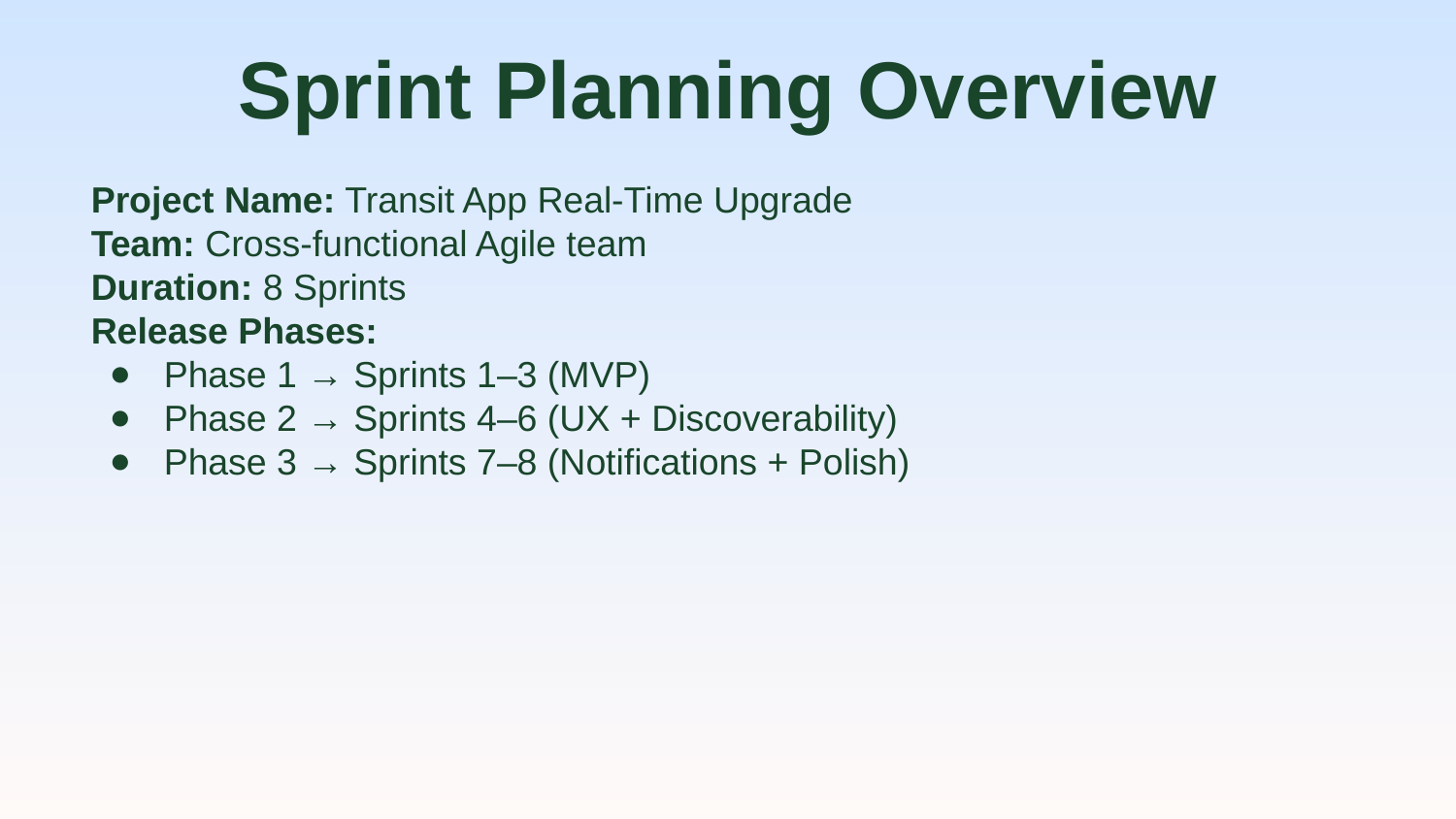

# Sprint Planning Overview
Project Name: Transit App Real-Time Upgrade
Team: Cross-functional Agile team
Duration: 8 Sprints
Release Phases:
Phase 1 → Sprints 1–3 (MVP)
Phase 2 → Sprints 4–6 (UX + Discoverability)
Phase 3 → Sprints 7–8 (Notifications + Polish)